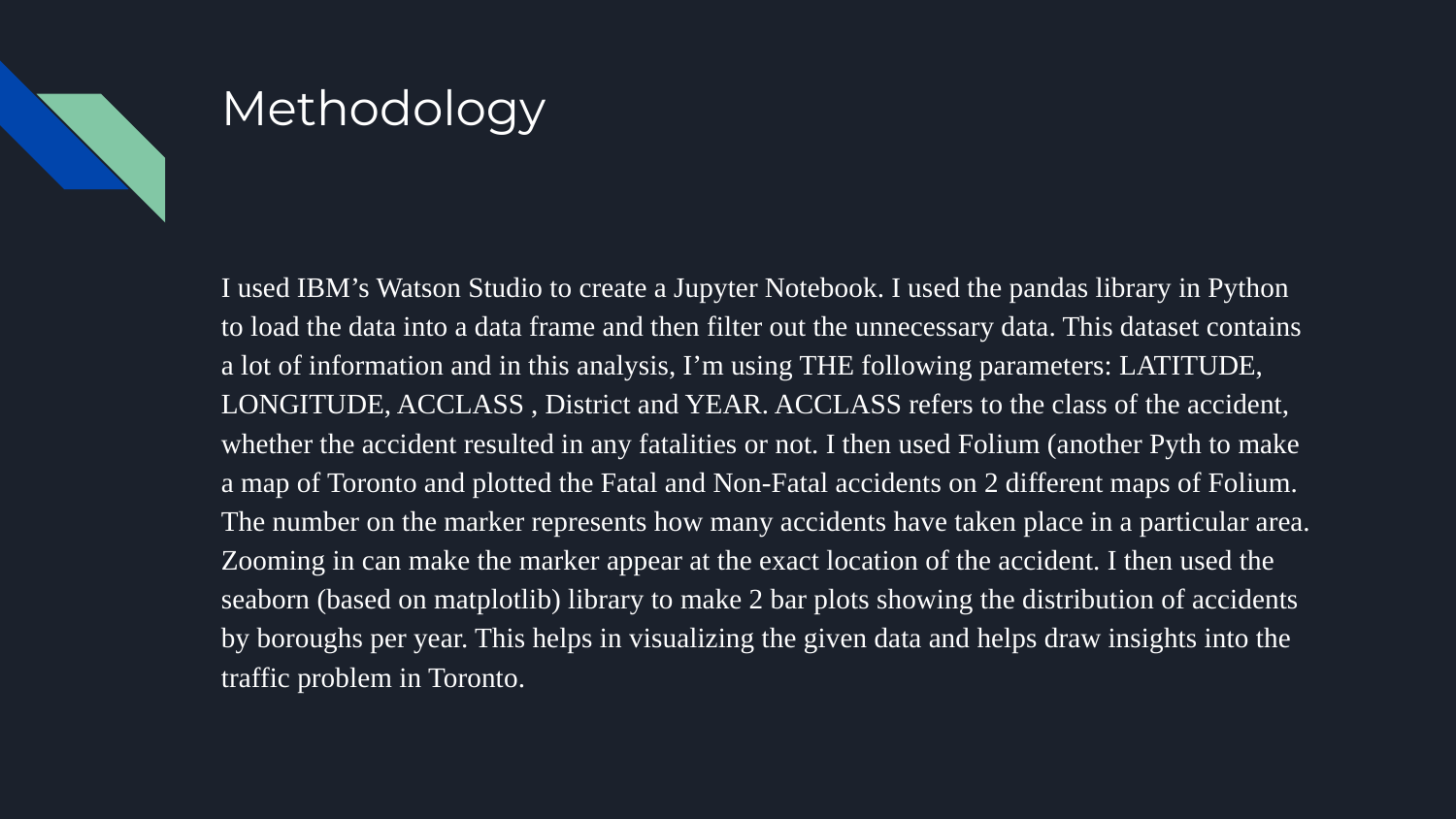

# Methodology
I used IBM’s Watson Studio to create a Jupyter Notebook. I used the pandas library in Python to load the data into a data frame and then filter out the unnecessary data. This dataset contains a lot of information and in this analysis, I’m using THE following parameters: LATITUDE, LONGITUDE, ACCLASS , District and YEAR. ACCLASS refers to the class of the accident, whether the accident resulted in any fatalities or not. I then used Folium (another Pyth to make a map of Toronto and plotted the Fatal and Non-Fatal accidents on 2 different maps of Folium. The number on the marker represents how many accidents have taken place in a particular area. Zooming in can make the marker appear at the exact location of the accident. I then used the seaborn (based on matplotlib) library to make 2 bar plots showing the distribution of accidents by boroughs per year. This helps in visualizing the given data and helps draw insights into the traffic problem in Toronto.